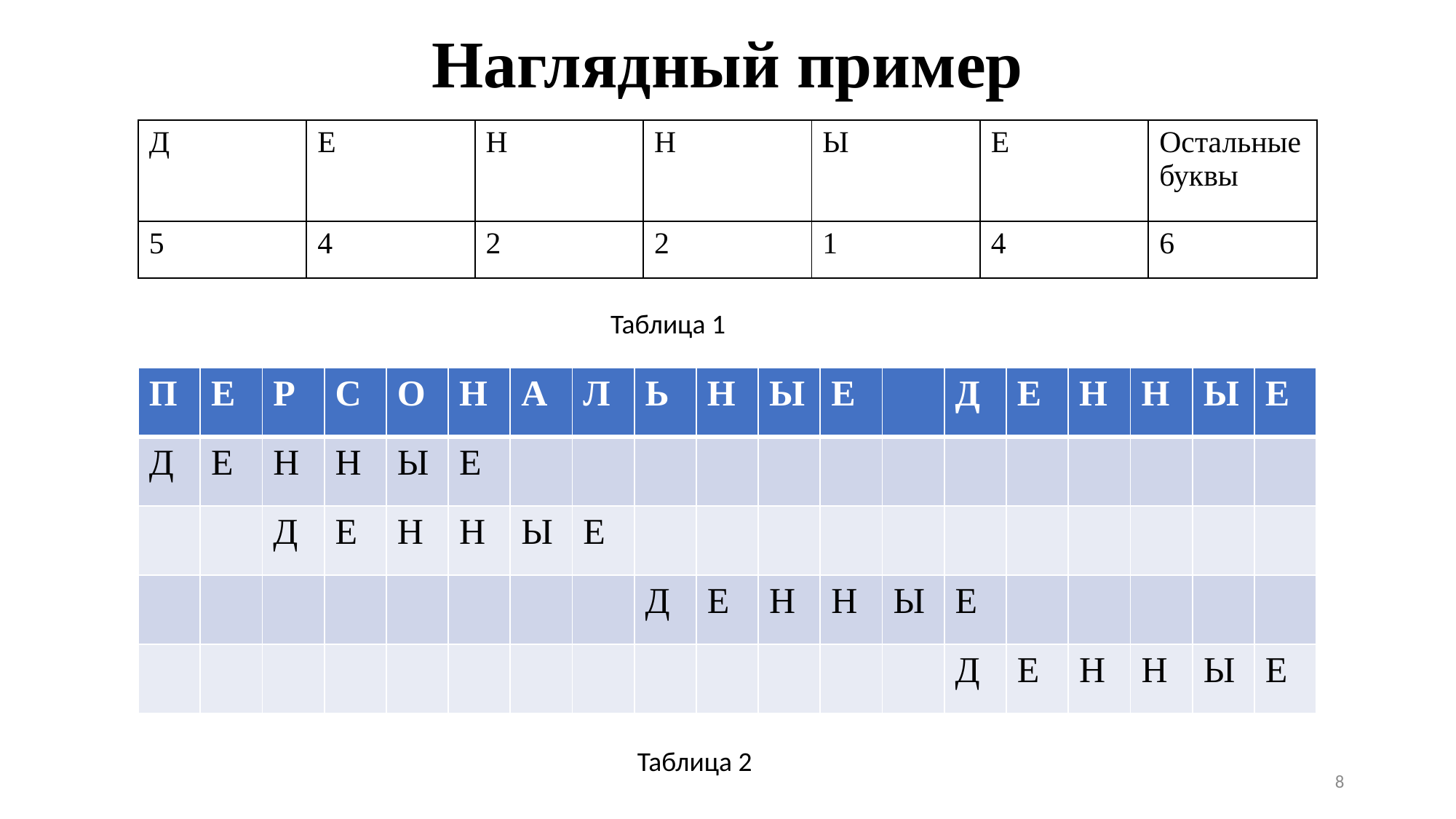

# Наглядный пример
| Д | Е | Н | Н | Ы | Е | Остальные буквы |
| --- | --- | --- | --- | --- | --- | --- |
| 5 | 4 | 2 | 2 | 1 | 4 | 6 |
Таблица 1
| П | Е | Р | С | О | Н | А | Л | Ь | Н | Ы | Е |  | Д | Е | Н | Н | Ы | Е |
| --- | --- | --- | --- | --- | --- | --- | --- | --- | --- | --- | --- | --- | --- | --- | --- | --- | --- | --- |
| Д | Е | Н | Н | Ы | Е |  |  |  |  |  |  |  |  |  |  |  |  |  |
|  |  | Д | Е | Н | Н | Ы | Е |  |  |  |  |  |  |  |  |  |  |  |
|  |  |  |  |  |  |  |  | Д | Е | Н | Н | Ы | Е |  |  |  |  |  |
|  |  |  |  |  |  |  |  |  |  |  |  |  | Д | Е | Н | Н | Ы | Е |
Таблица 2
8